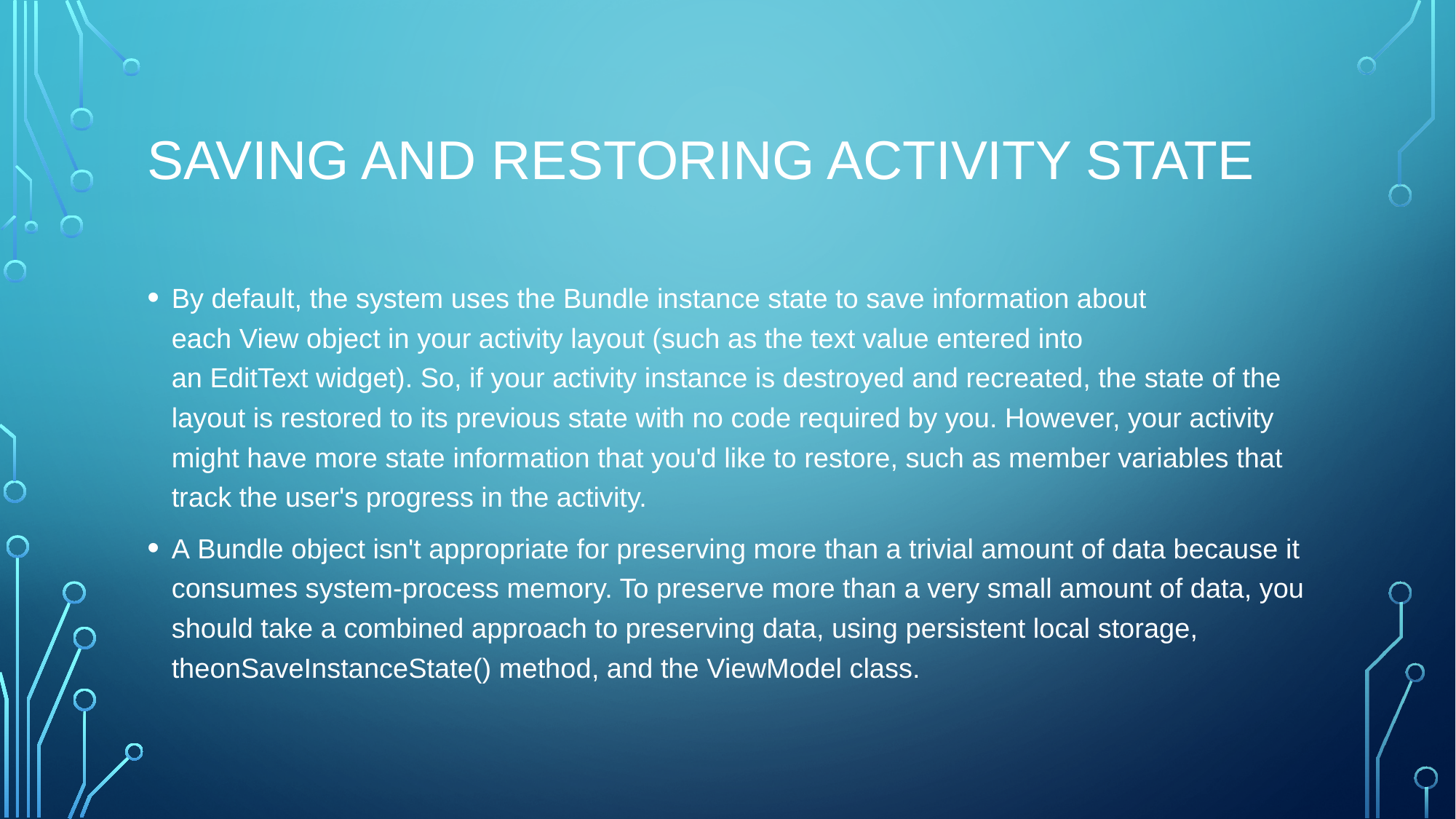

# Saving and restoring activity state
By default, the system uses the Bundle instance state to save information about each View object in your activity layout (such as the text value entered into an EditText widget). So, if your activity instance is destroyed and recreated, the state of the layout is restored to its previous state with no code required by you. However, your activity might have more state information that you'd like to restore, such as member variables that track the user's progress in the activity.
A Bundle object isn't appropriate for preserving more than a trivial amount of data because it consumes system-process memory. To preserve more than a very small amount of data, you should take a combined approach to preserving data, using persistent local storage, theonSaveInstanceState() method, and the ViewModel class.